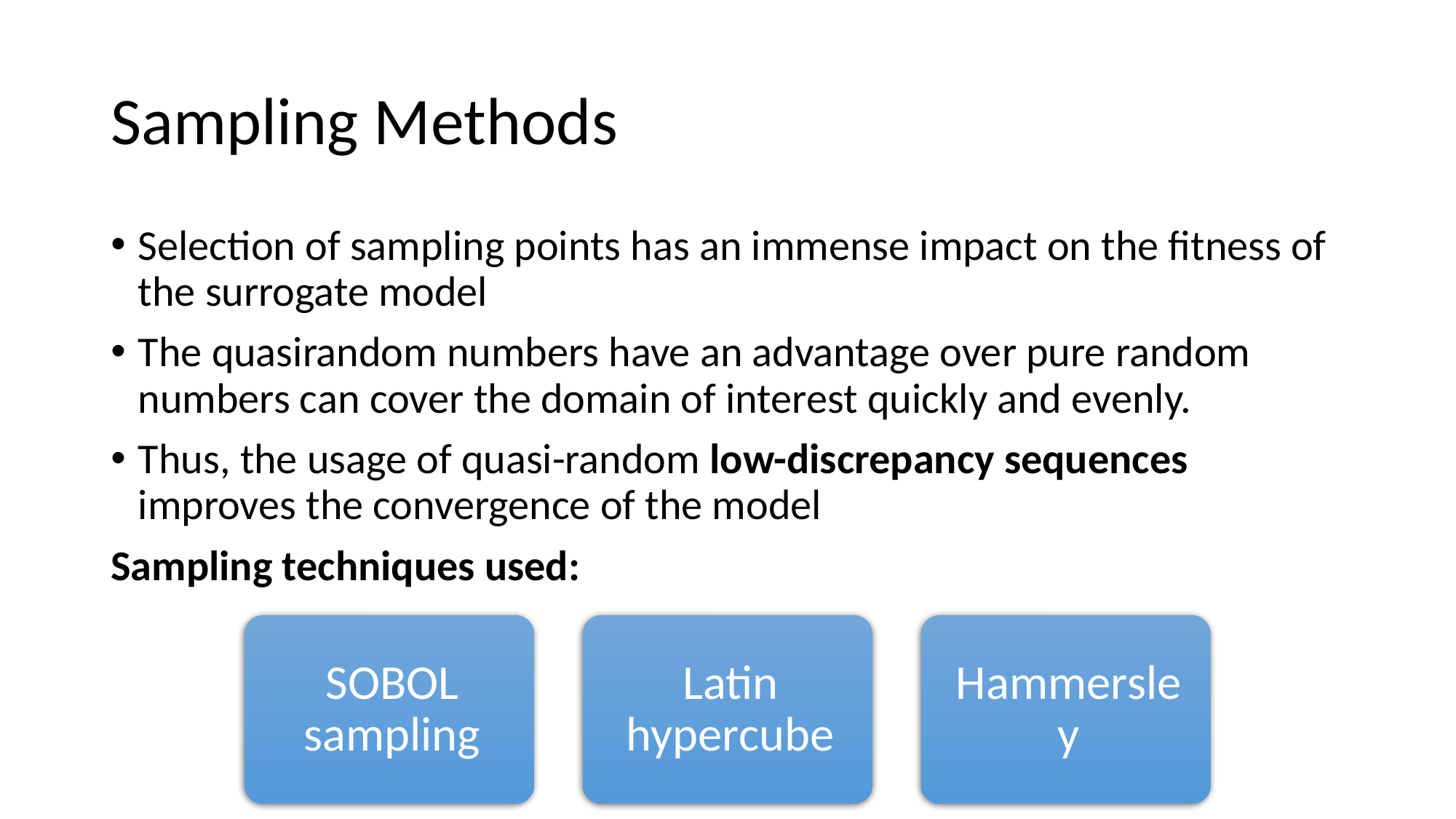

# Sampling Methods
Selection of sampling points has an immense impact on the fitness of the surrogate model
The quasirandom numbers have an advantage over pure random numbers can cover the domain of interest quickly and evenly.
Thus, the usage of quasi-random low-discrepancy sequences improves the convergence of the model
Sampling techniques used:
SOBOL sampling
Latin hypercube
Hammersley